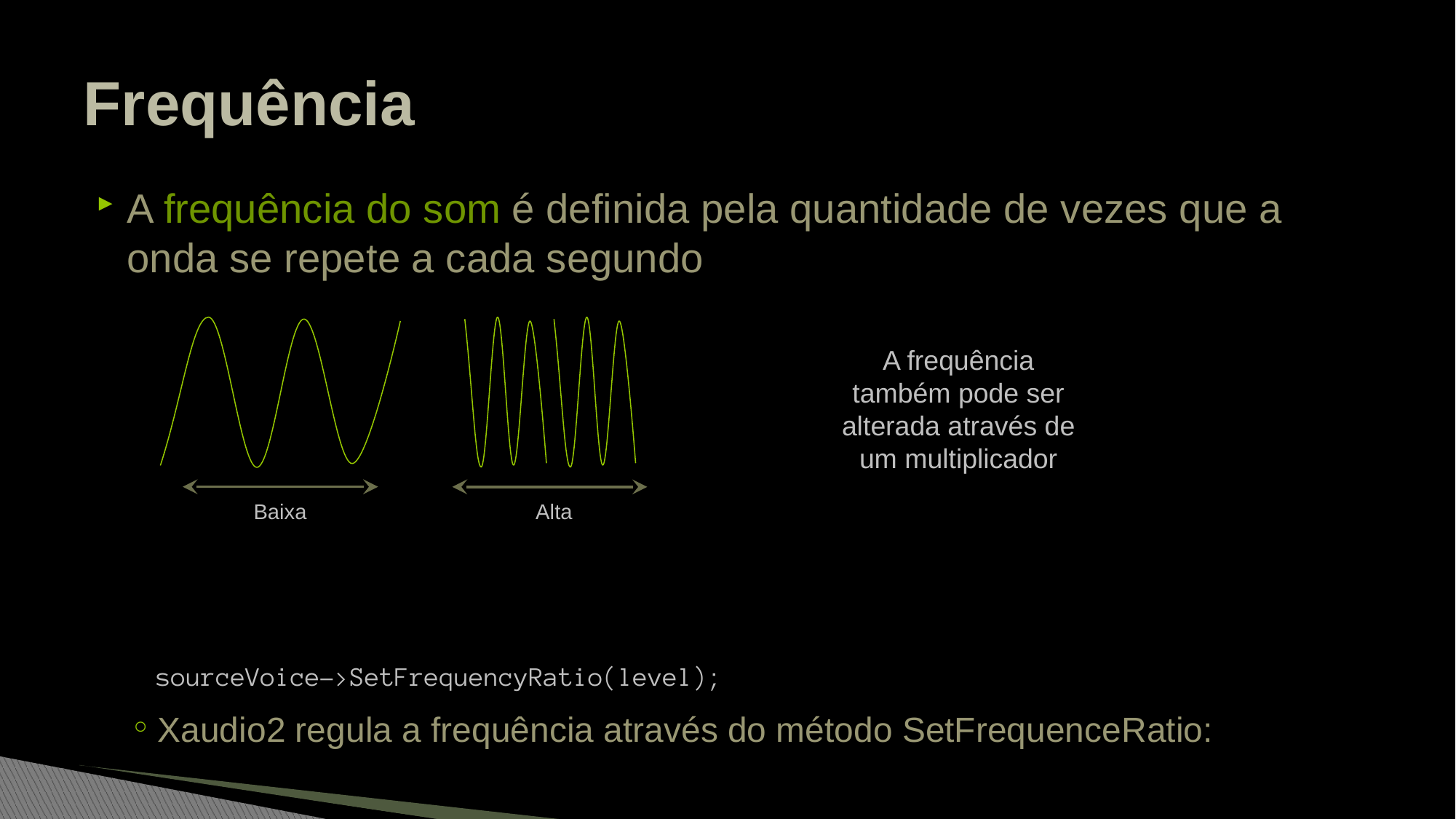

# Frequência
A frequência do som é definida pela quantidade de vezes que a onda se repete a cada segundo

Xaudio2 regula a frequência através do método SetFrequenceRatio:

Baixa

Alta
A frequência também pode ser alterada através de um multiplicador
sourceVoice->SetFrequencyRatio(level);